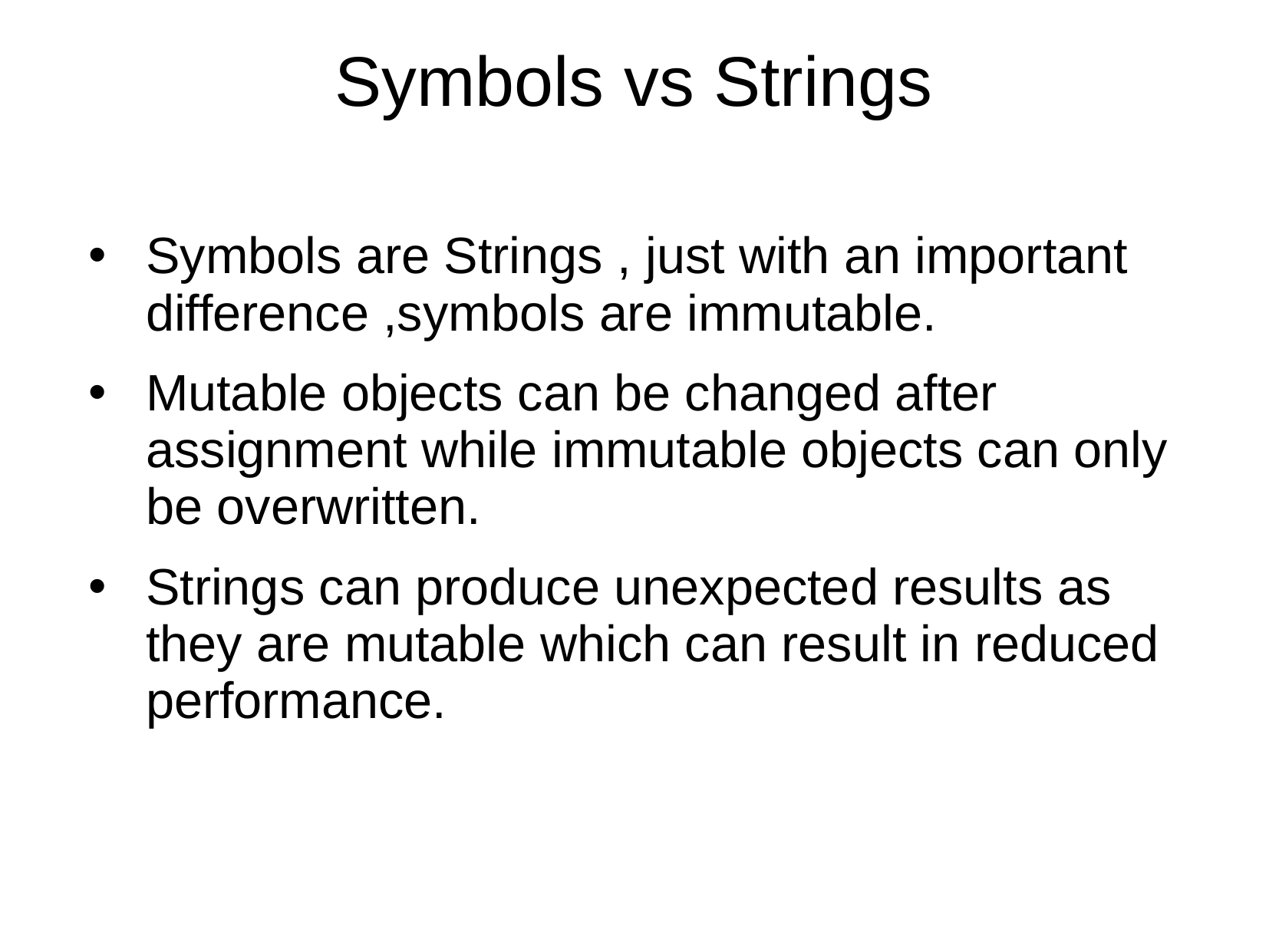

Symbols vs Strings
Symbols are Strings , just with an important difference ,symbols are immutable.
Mutable objects can be changed after assignment while immutable objects can only be overwritten.
Strings can produce unexpected results as they are mutable which can result in reduced performance.